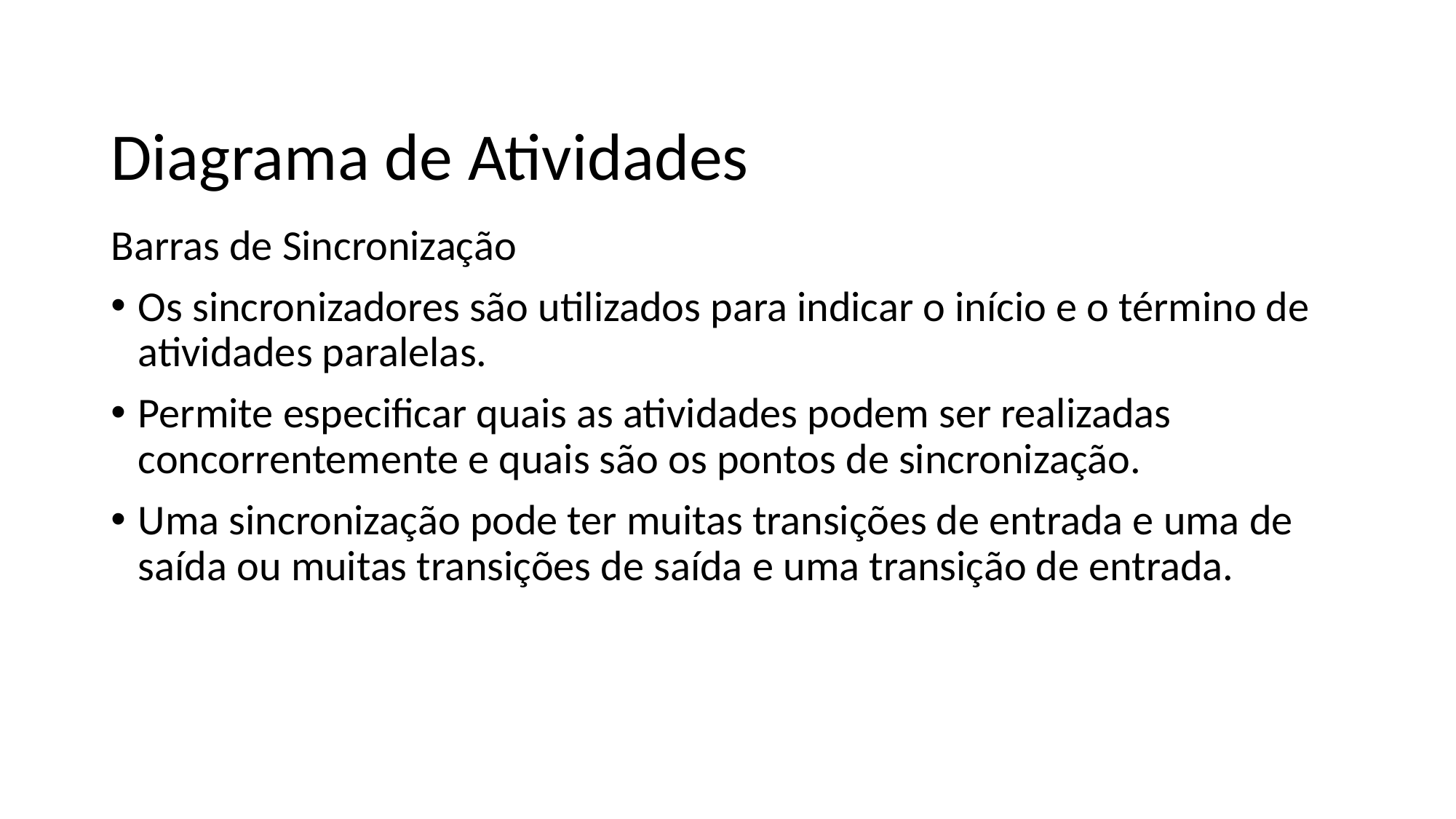

# Diagrama de Atividades
Barras de Sincronização
Os sincronizadores são utilizados para indicar o início e o término de atividades paralelas.
Permite especificar quais as atividades podem ser realizadas concorrentemente e quais são os pontos de sincronização.
Uma sincronização pode ter muitas transições de entrada e uma de saída ou muitas transições de saída e uma transição de entrada.